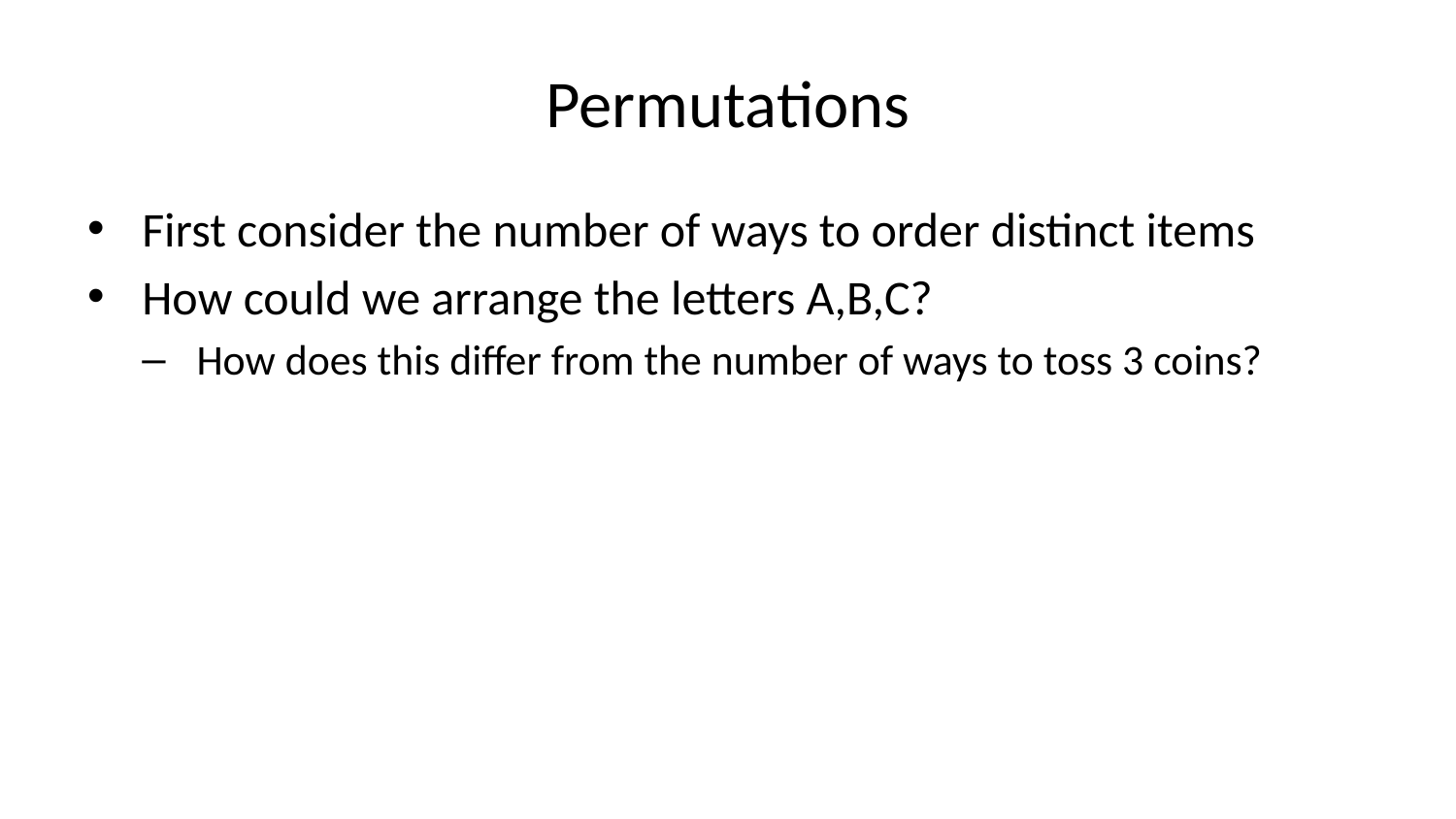

# Permutations
First consider the number of ways to order distinct items
How could we arrange the letters A,B,C?
How does this differ from the number of ways to toss 3 coins?